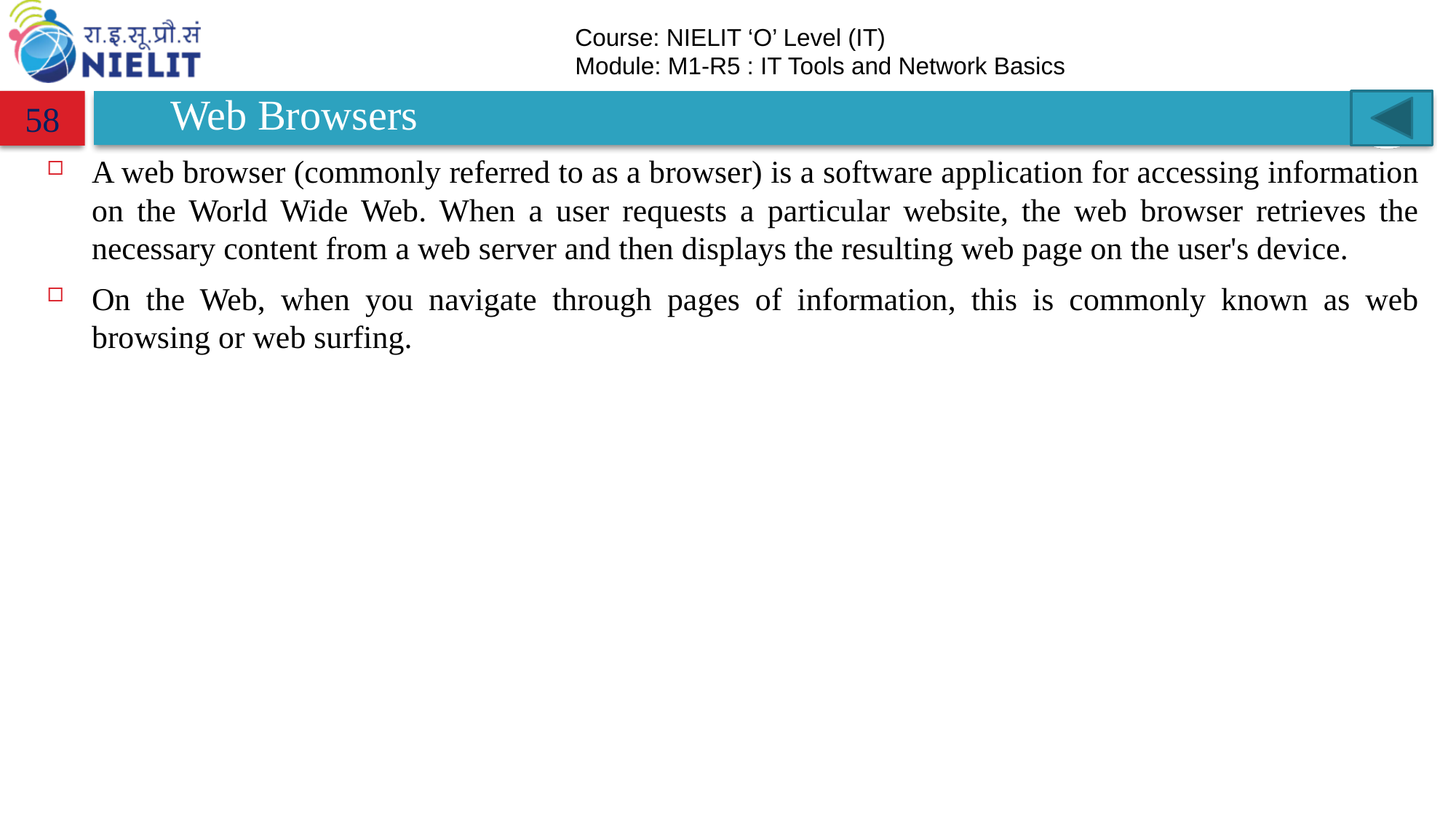

# Web Browsers
58
A web browser (commonly referred to as a browser) is a software application for accessing information on the World Wide Web. When a user requests a particular website, the web browser retrieves the necessary content from a web server and then displays the resulting web page on the user's device.
On the Web, when you navigate through pages of information, this is commonly known as web browsing or web surfing.